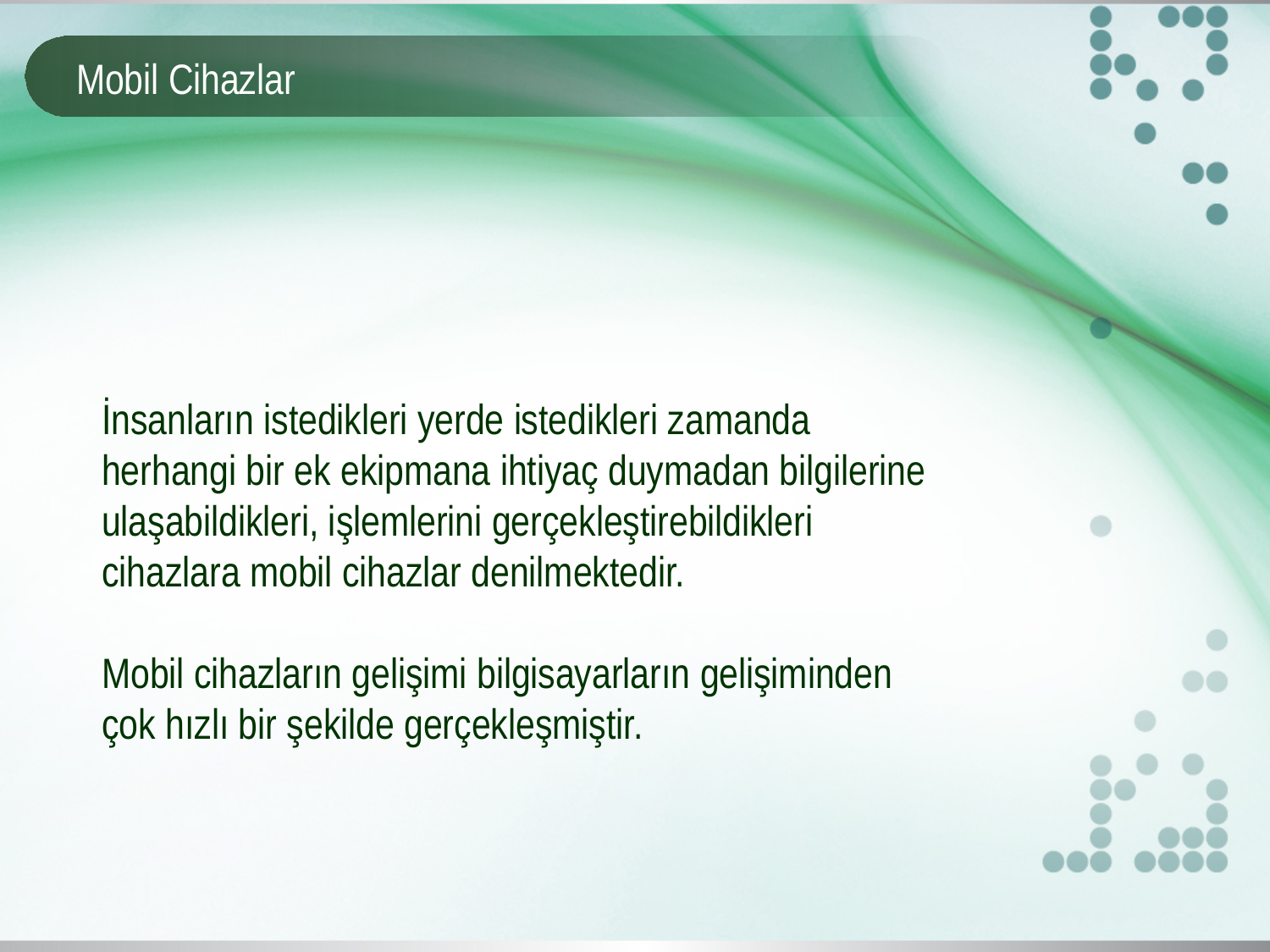

# Mobil Cihazlar
İnsanların istedikleri yerde istedikleri zamanda herhangi bir ek ekipmana ihtiyaç duymadan bilgilerine ulaşabildikleri, işlemlerini gerçekleştirebildikleri cihazlara mobil cihazlar denilmektedir.

Mobil cihazların gelişimi bilgisayarların gelişiminden
çok hızlı bir şekilde gerçekleşmiştir.